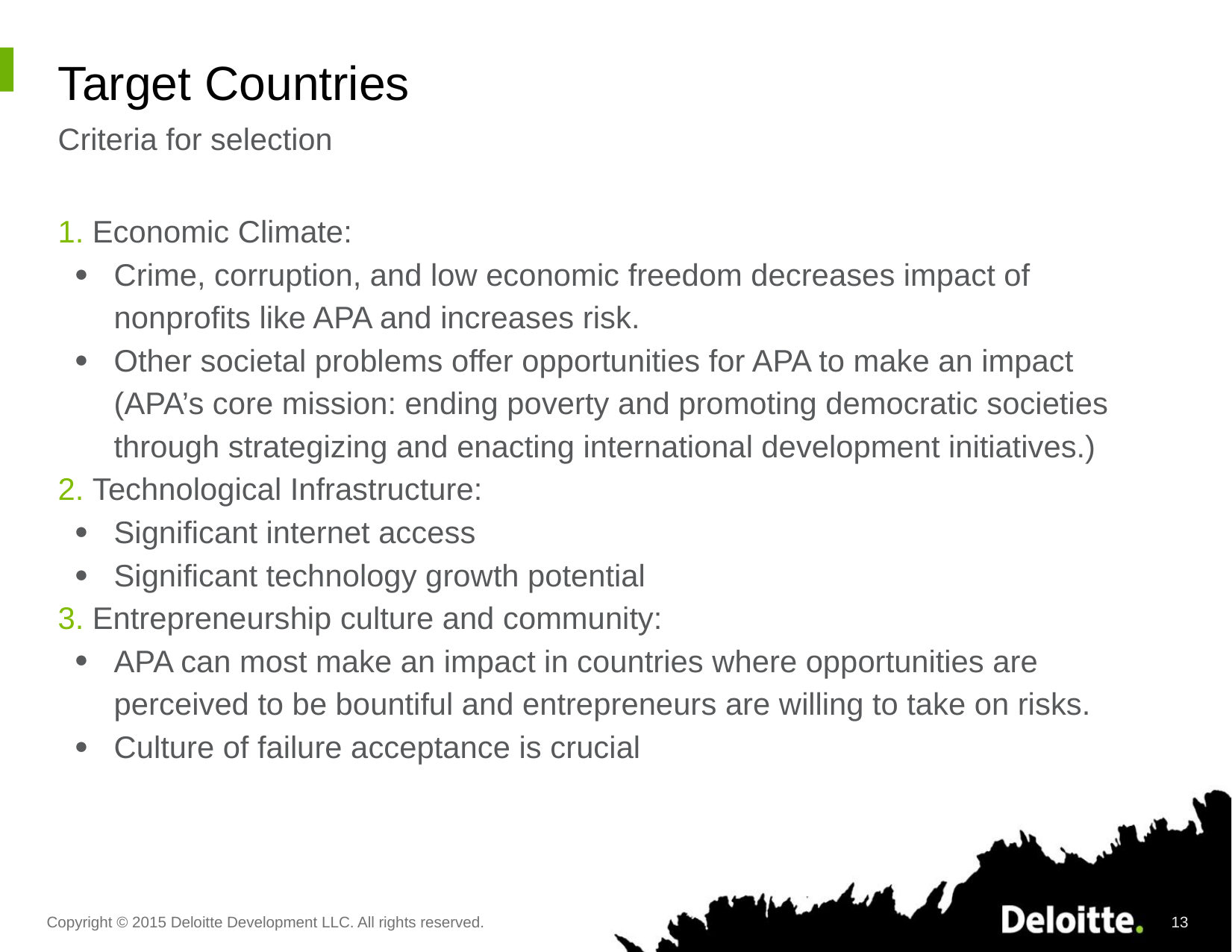

# Target Countries
Criteria for selection
1. Economic Climate:
Crime, corruption, and low economic freedom decreases impact of nonprofits like APA and increases risk.
Other societal problems offer opportunities for APA to make an impact (APA’s core mission: ending poverty and promoting democratic societies through strategizing and enacting international development initiatives.)
2. Technological Infrastructure:
Significant internet access
Significant technology growth potential
3. Entrepreneurship culture and community:
APA can most make an impact in countries where opportunities are perceived to be bountiful and entrepreneurs are willing to take on risks.
Culture of failure acceptance is crucial